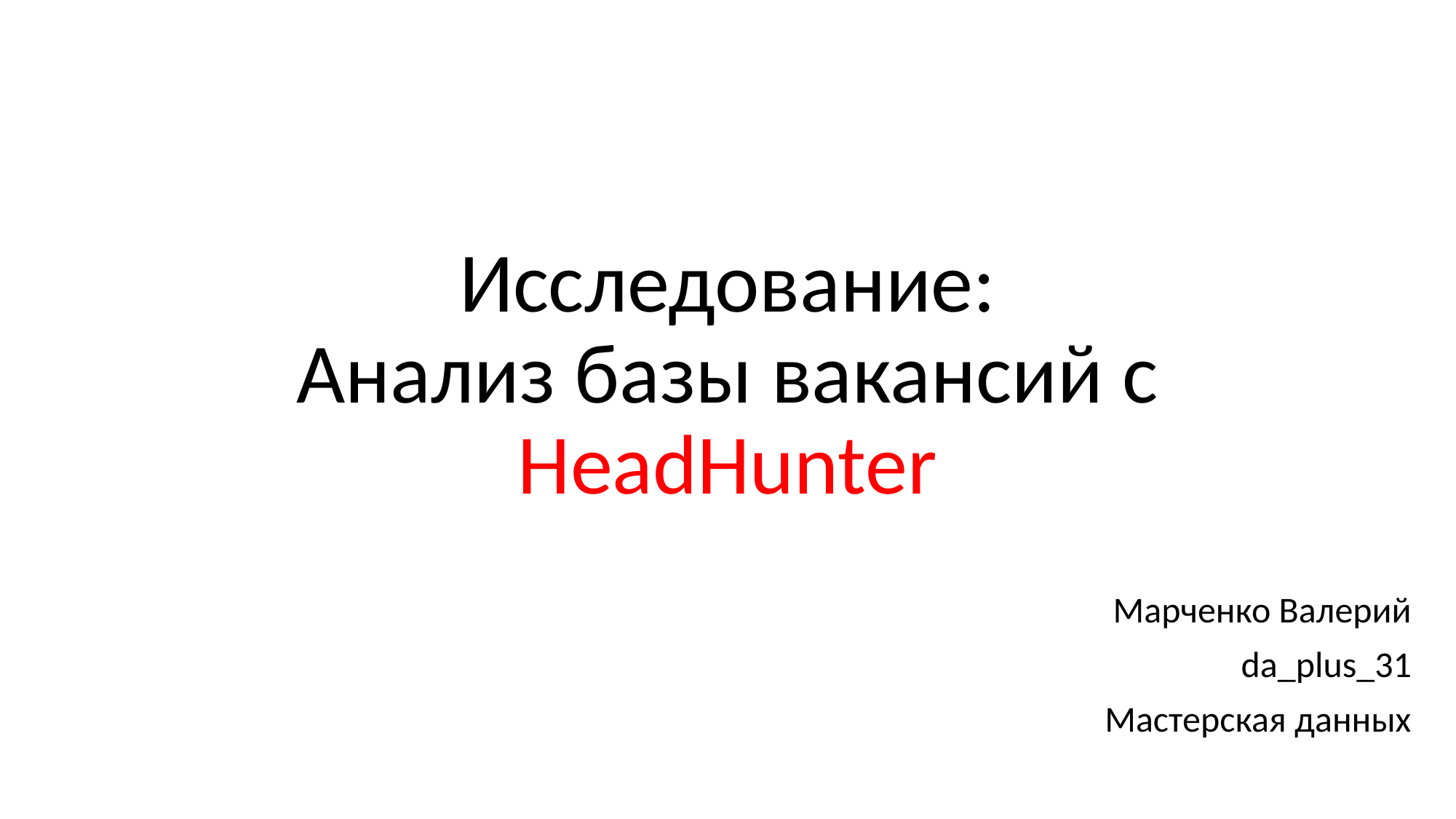

# Исследование: Анализ базы вакансий с HeadHunter
Марченко Валерий
da_plus_31
Мастерская данных